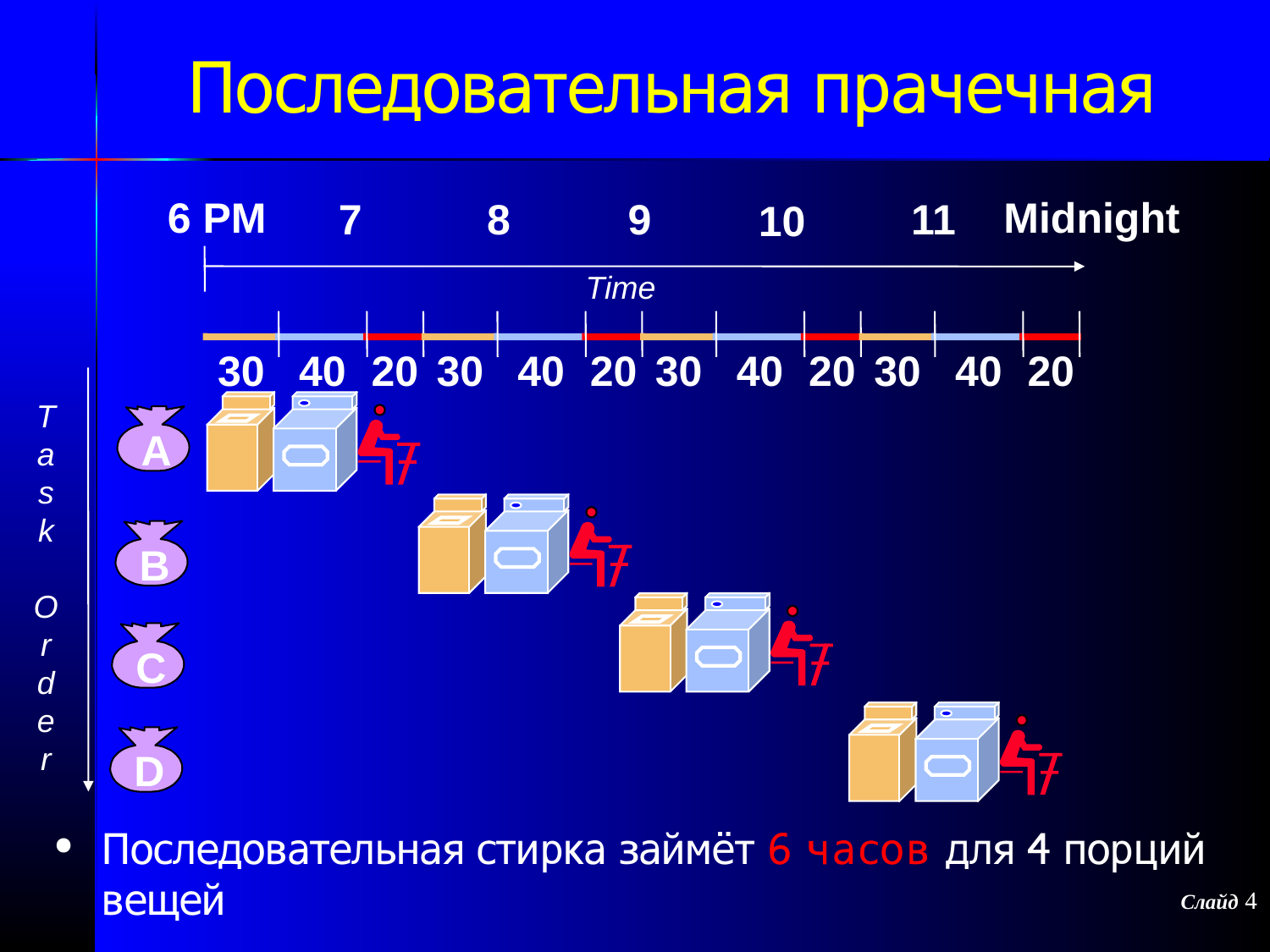

Последовательная прачечная
6 PM
Midnight
7
8
9
11
10

Time

30
40
20
30
40
20
30
40
20
30
40
20

T
a
s
k

O
r
d
e
r

A

B

C

D
Последовательная стирка займёт 6 часов для 4 порций вещей
Слайд 4